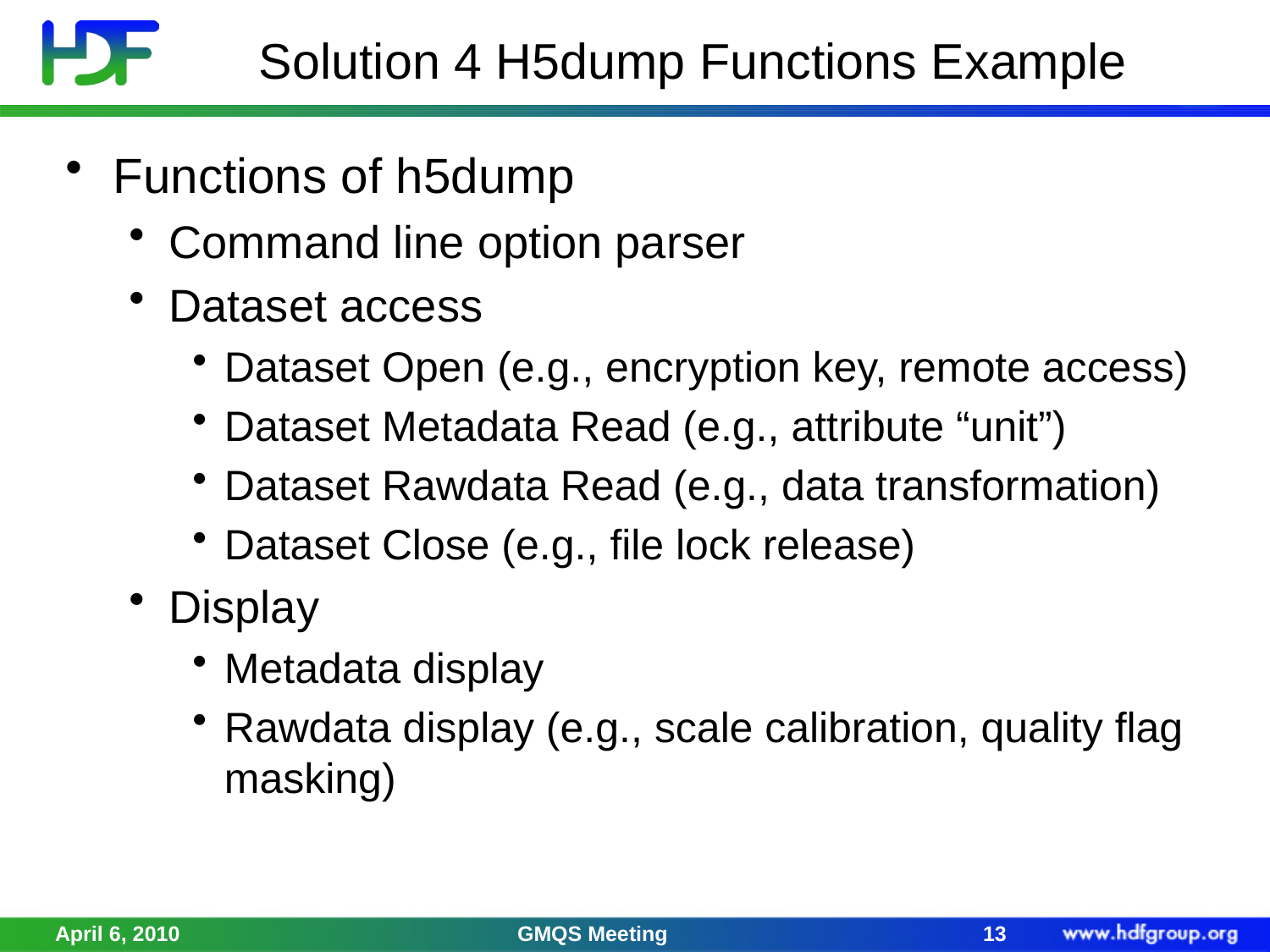

# Solution 4 H5dump Functions Example
Functions of h5dump
Command line option parser
Dataset access
Dataset Open (e.g., encryption key, remote access)
Dataset Metadata Read (e.g., attribute “unit”)
Dataset Rawdata Read (e.g., data transformation)
Dataset Close (e.g., file lock release)
Display
Metadata display
Rawdata display (e.g., scale calibration, quality flag masking)
April 6, 2010
GMQS Meeting
13